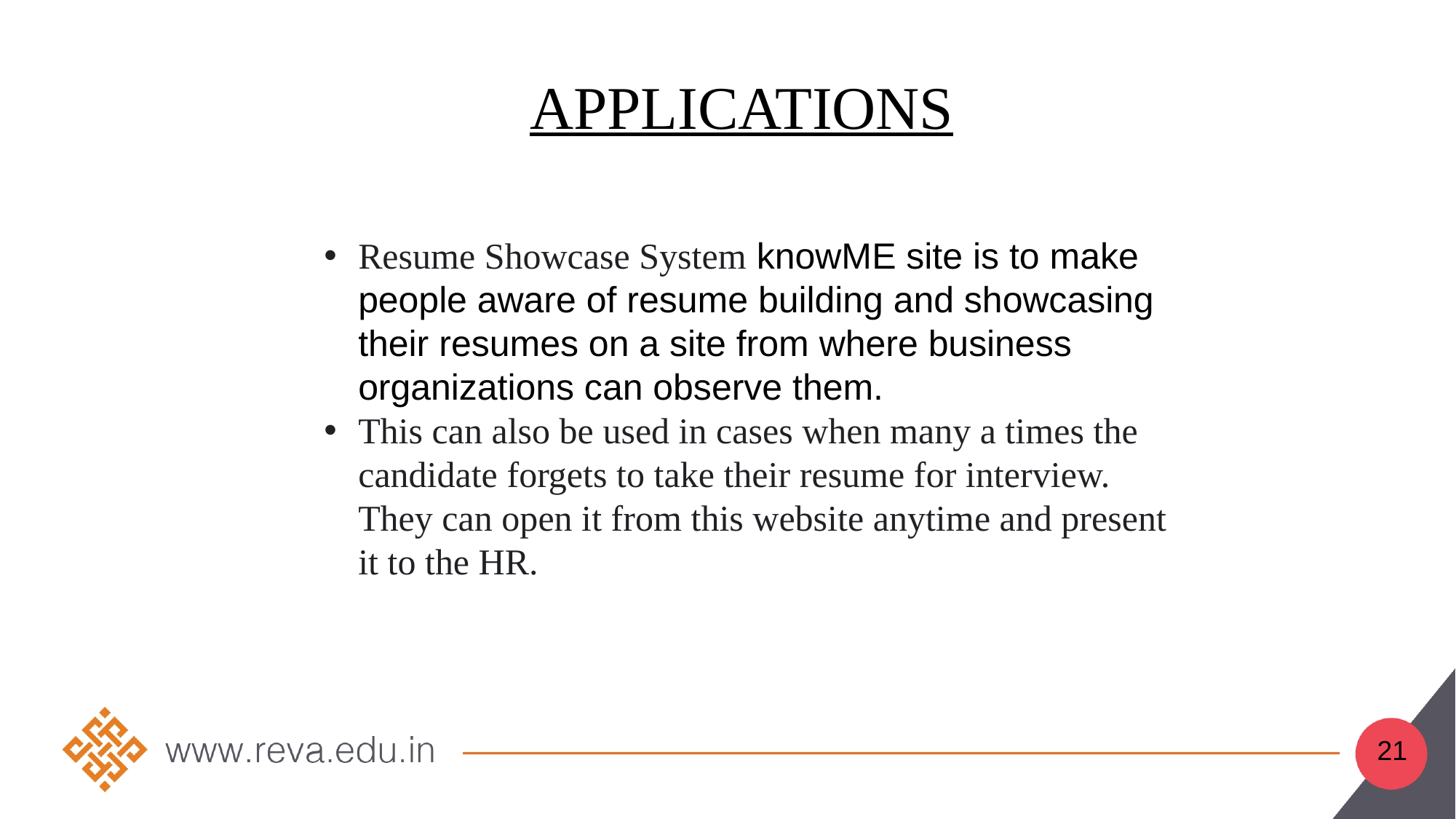

Applications
Resume Showcase System knowME site is to make people aware of resume building and showcasing their resumes on a site from where business organizations can observe them.
This can also be used in cases when many a times the candidate forgets to take their resume for interview. They can open it from this website anytime and present it to the HR.
21